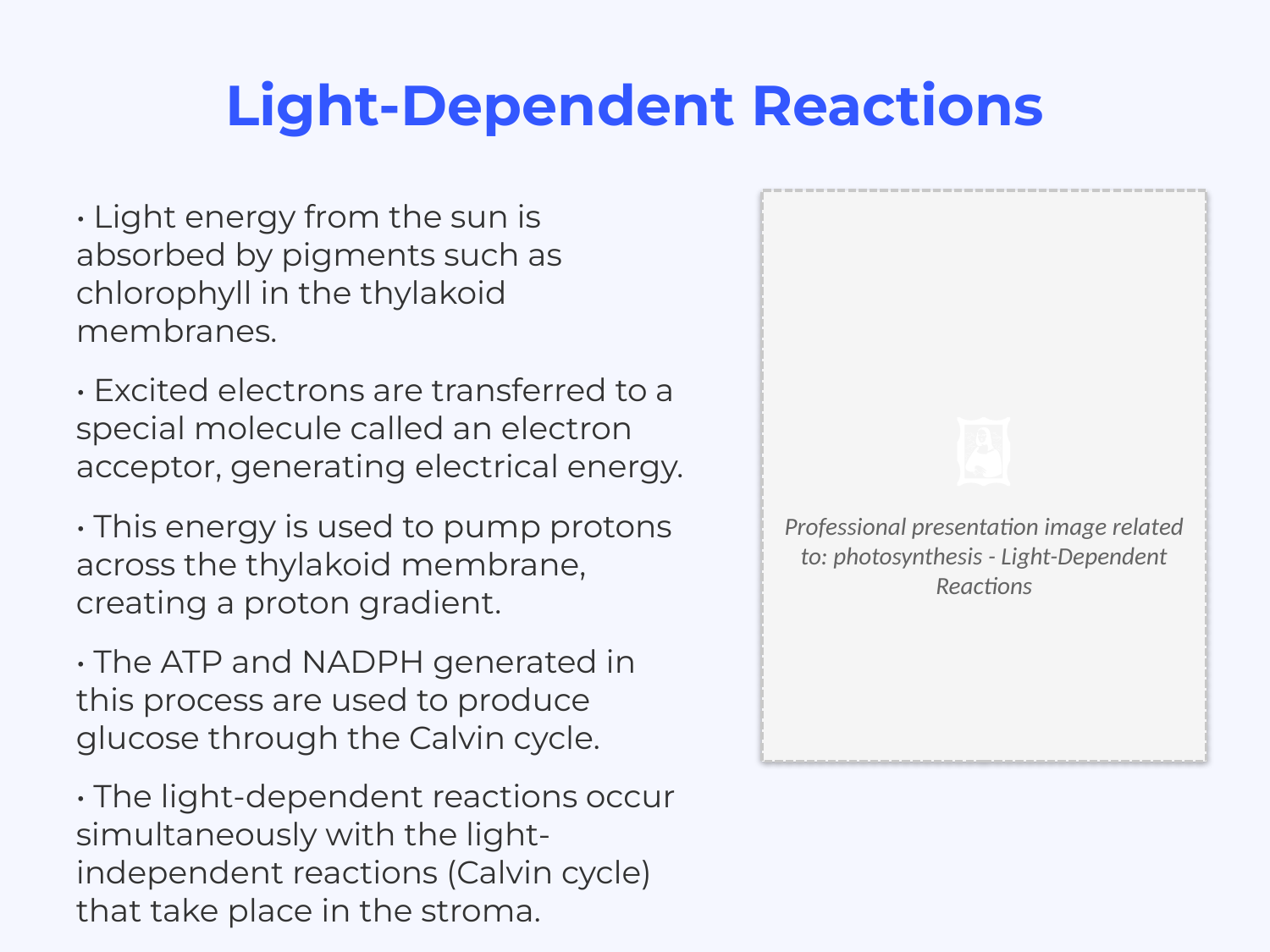

Light-Dependent Reactions
• Light energy from the sun is absorbed by pigments such as chlorophyll in the thylakoid membranes.
• Excited electrons are transferred to a special molecule called an electron acceptor, generating electrical energy.
• This energy is used to pump protons across the thylakoid membrane, creating a proton gradient.
• The ATP and NADPH generated in this process are used to produce glucose through the Calvin cycle.
• The light-dependent reactions occur simultaneously with the light-independent reactions (Calvin cycle) that take place in the stroma.

🖼️
Professional presentation image related to: photosynthesis - Light-Dependent Reactions